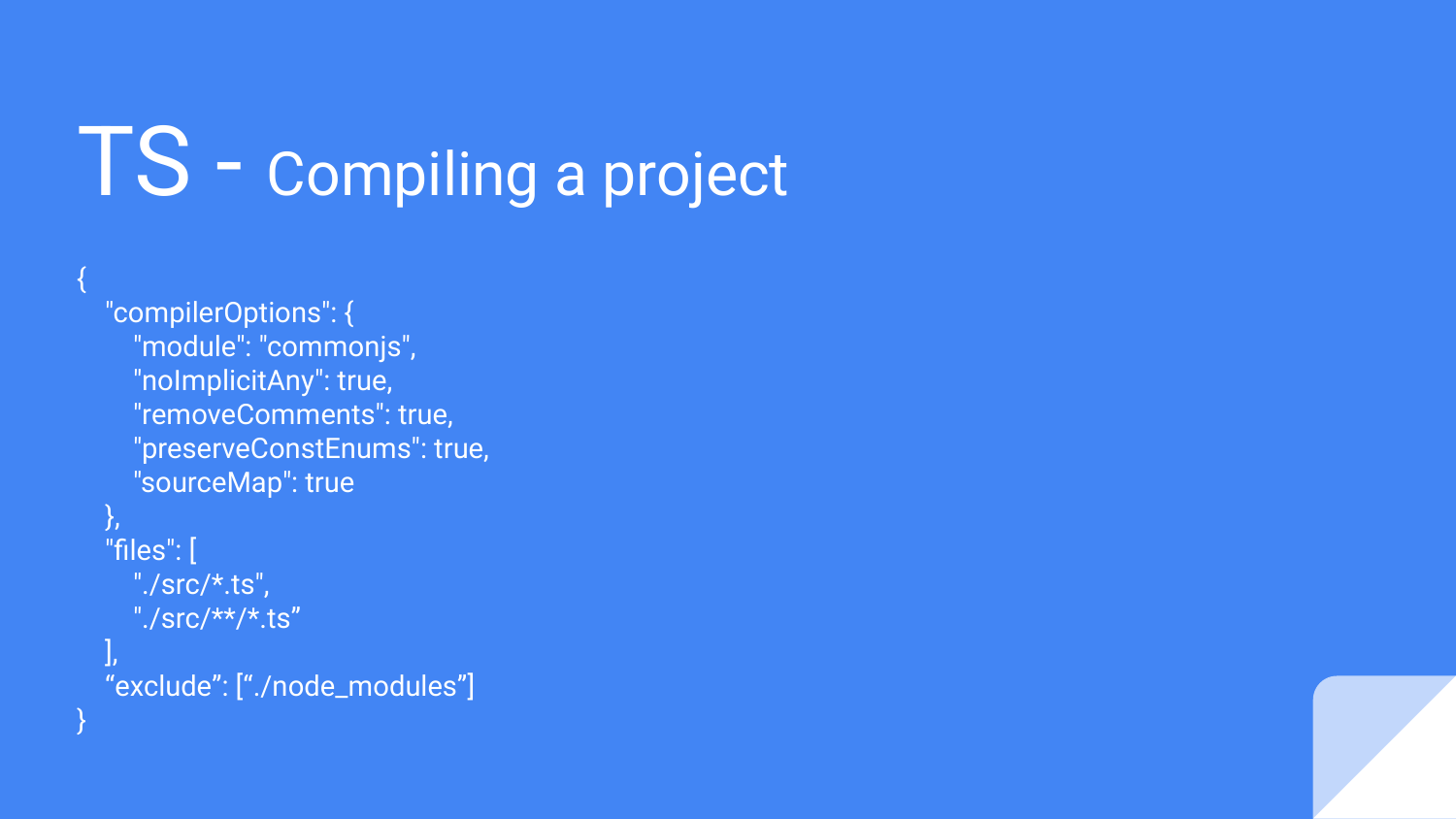

# TS - Compiling a project
{
    "compilerOptions": {
        "module": "commonjs",
        "noImplicitAny": true,
        "removeComments": true,
        "preserveConstEnums": true,
        "sourceMap": true
    },
    "files": [
        "./src/*.ts",
        "./src/**/*.ts”
    ],
    “exclude”: [“./node_modules”]
}